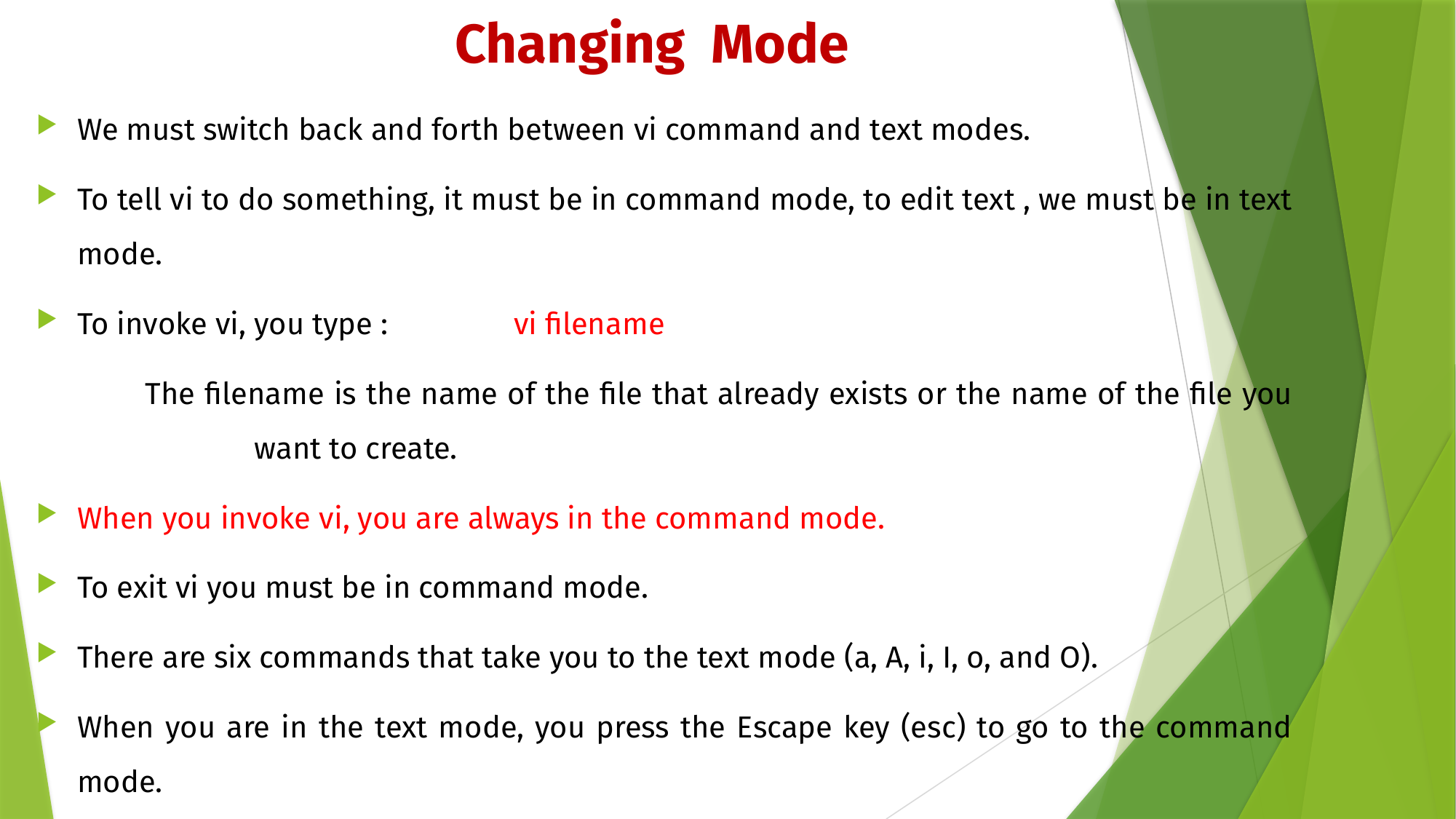

# Changing  Mode
We must switch back and forth between vi command and text modes.
To tell vi to do something, it must be in command mode, to edit text , we must be in text mode.
To invoke vi, you type : 		vi filename
	The filename is the name of the file that already exists or the name of the file you 	  	want to create.
When you invoke vi, you are always in the command mode.
To exit vi you must be in command mode.
There are six commands that take you to the text mode (a, A, i, I, o, and O).
When you are in the text mode, you press the Escape key (esc) to go to the command mode.